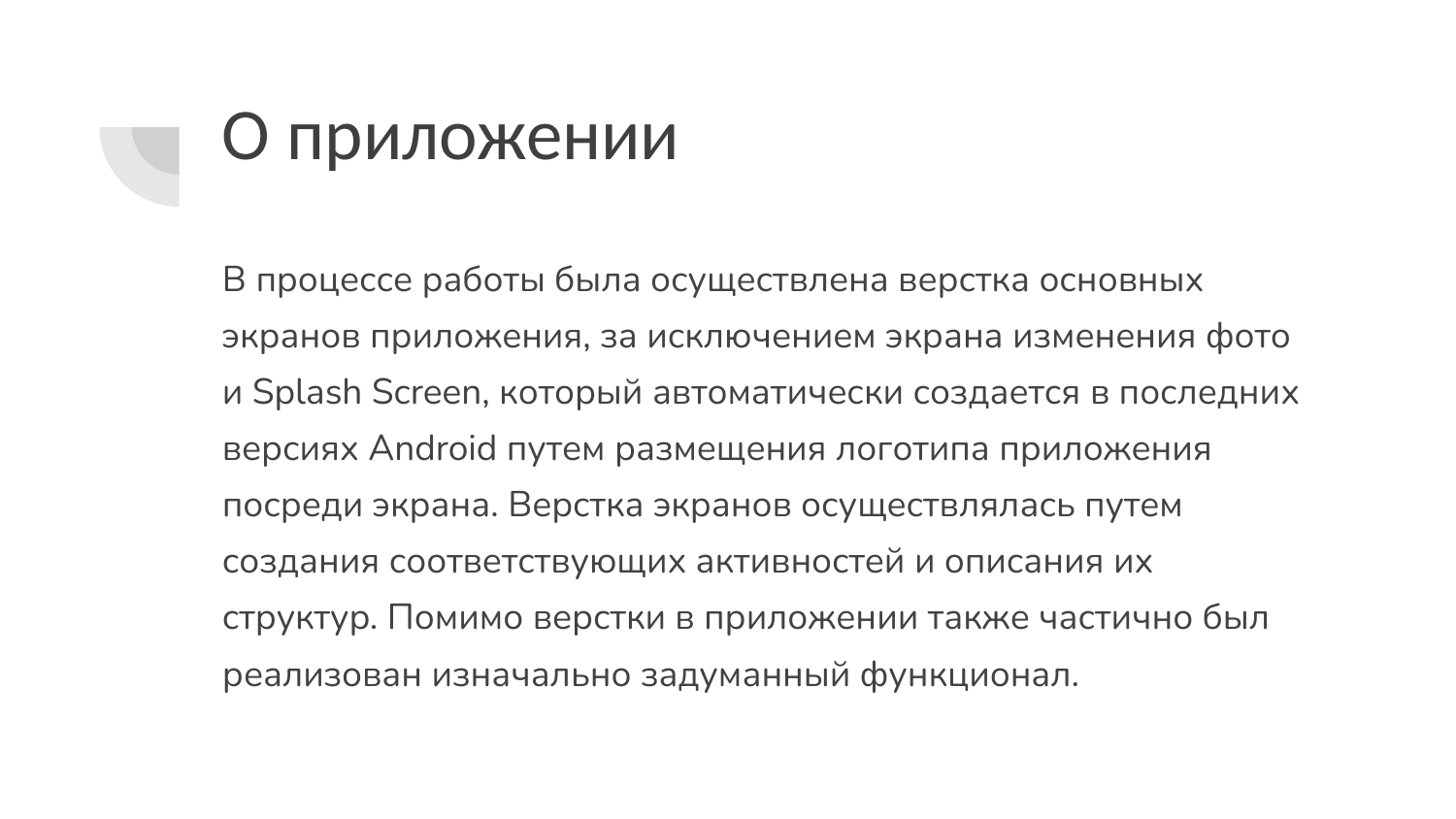

# О приложении
В процессе работы была осуществлена верстка основных экранов приложения, за исключением экрана изменения фото и Splash Screen, который автоматически создается в последних версиях Android путем размещения логотипа приложения посреди экрана. Верстка экранов осуществлялась путем создания соответствующих активностей и описания их структур. Помимо верстки в приложении также частично был реализован изначально задуманный функционал.